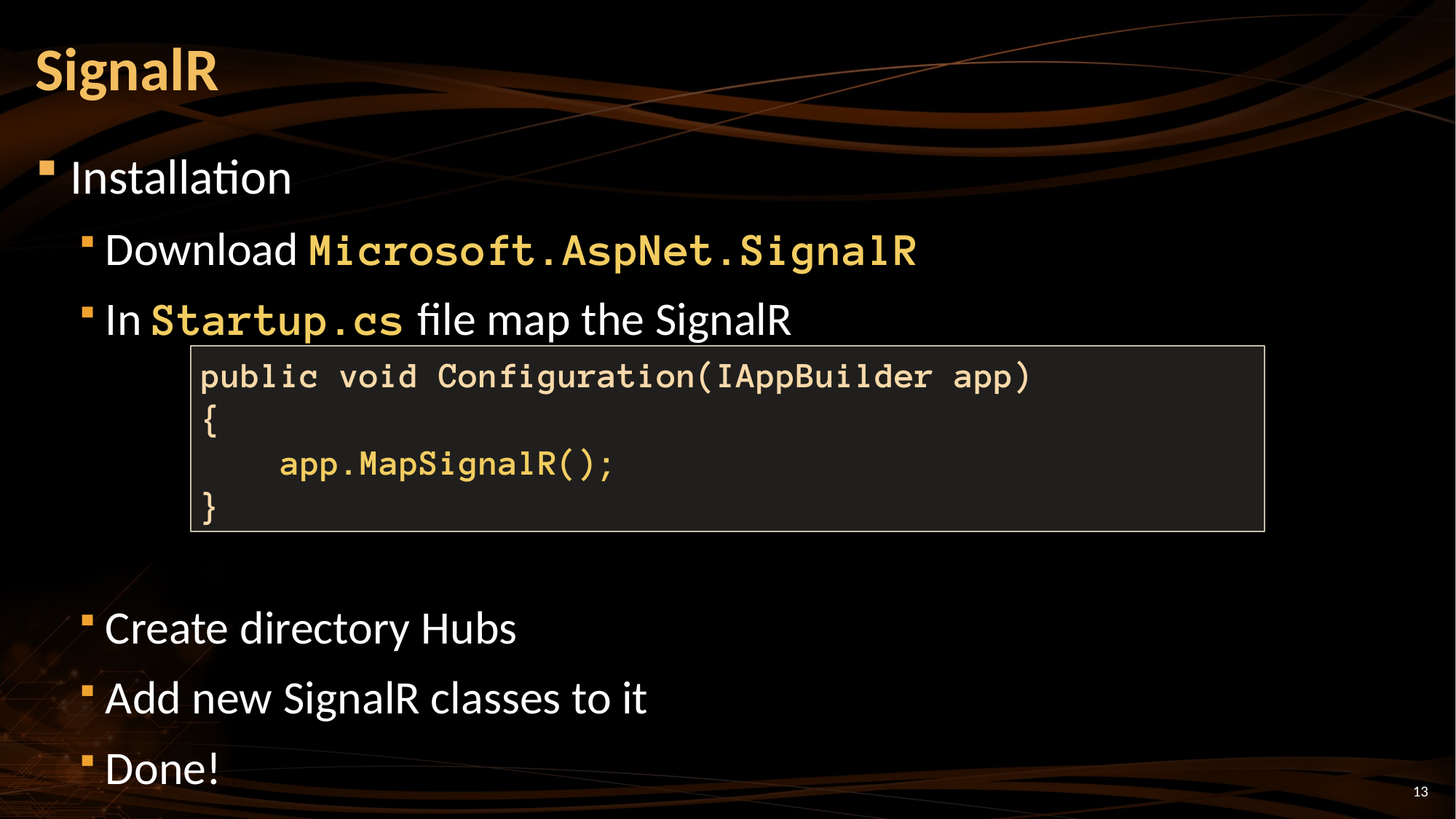

# SignalR
Installation
Download Microsoft.AspNet.SignalR
In Startup.cs file map the SignalR

Create directory Hubs
Add new SignalR classes to it
Done!

public void Configuration(IAppBuilder app)
{
    app.MapSignalR();
}
13